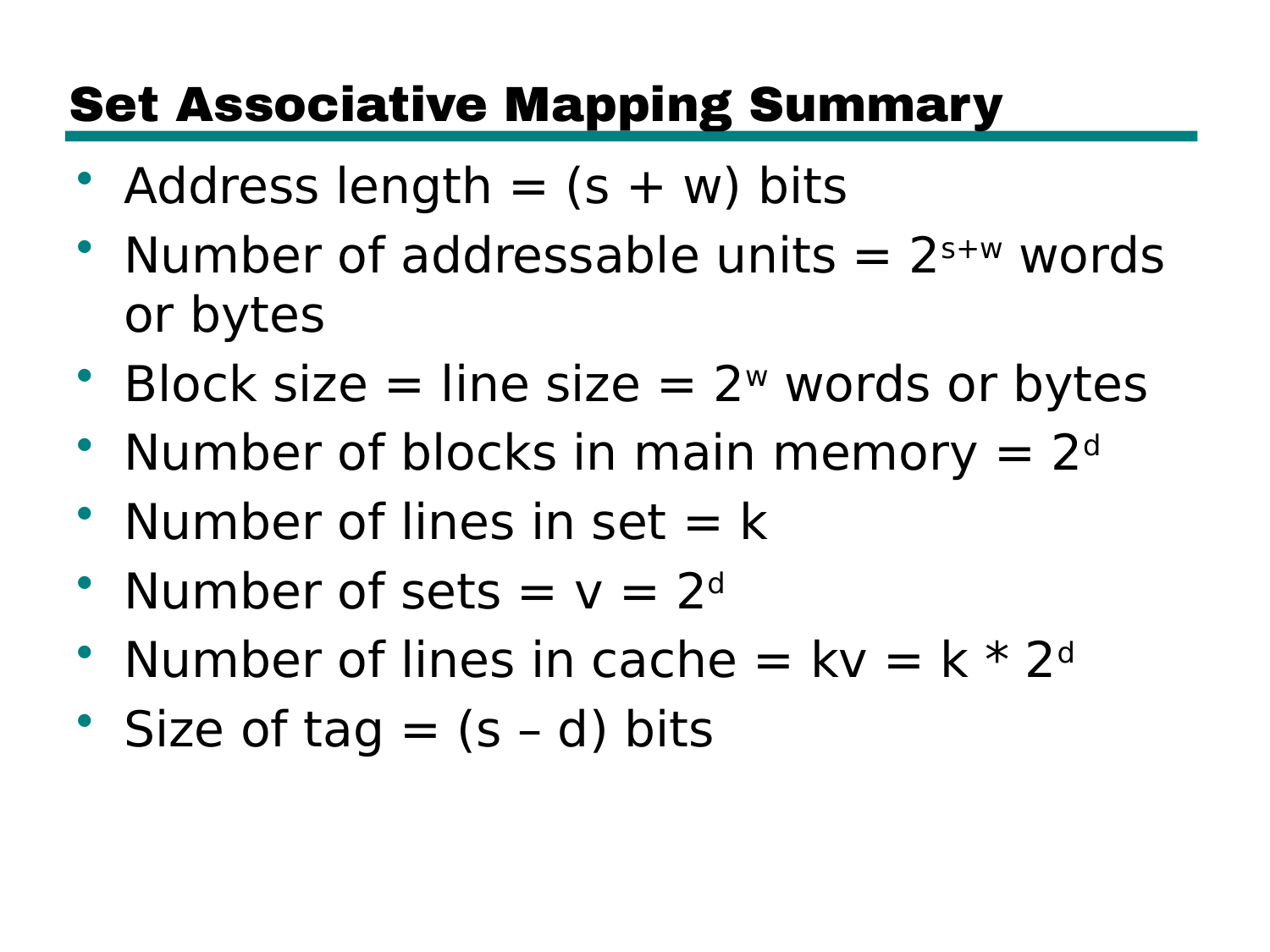

# Set Associative Mapping Summary
Address length = (s + w) bits
Number of addressable units = 2s+w words or bytes
Block size = line size = 2w words or bytes
Number of blocks in main memory = 2d
Number of lines in set = k
Number of sets = v = 2d
Number of lines in cache = kv = k * 2d
Size of tag = (s – d) bits